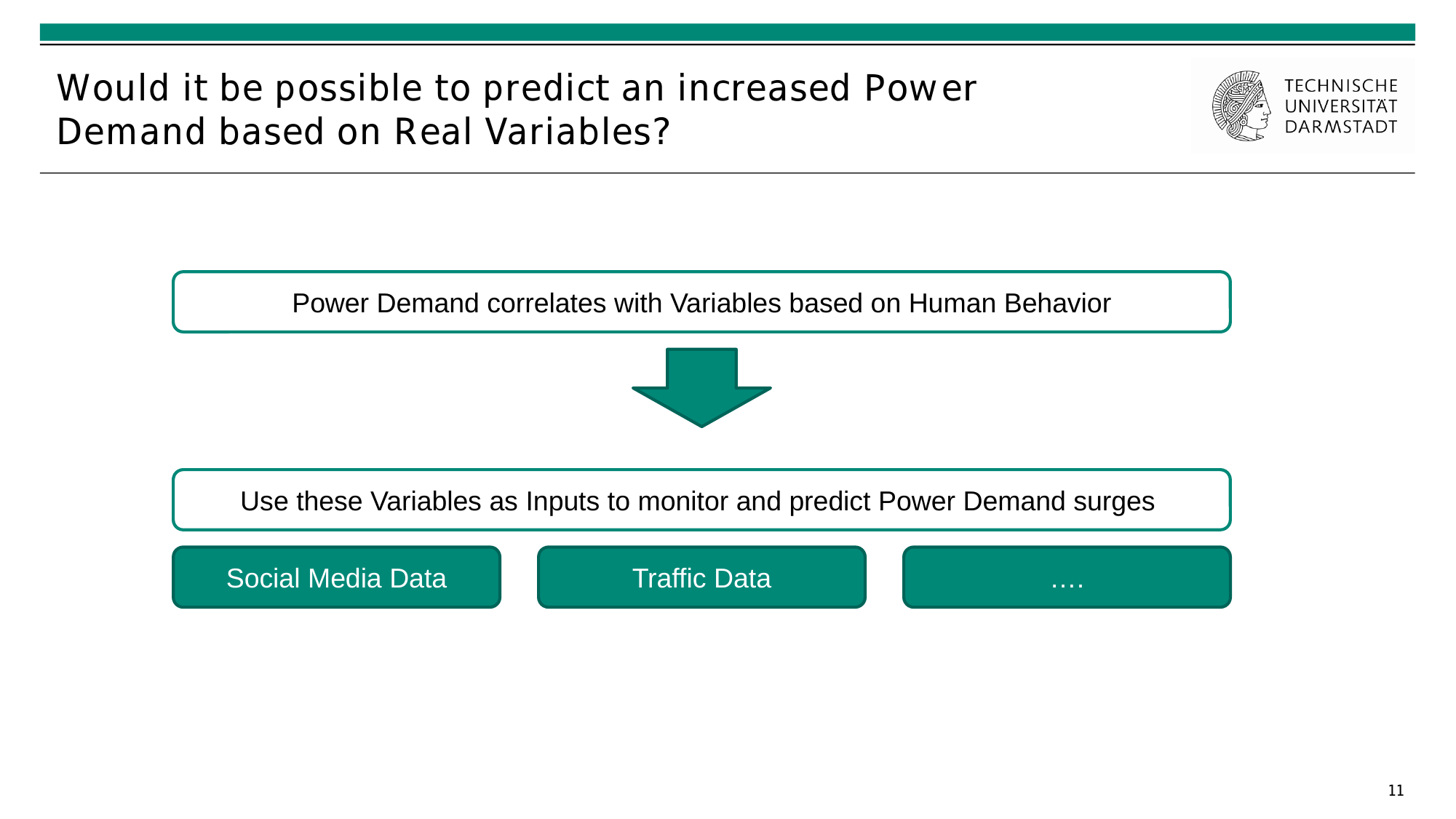

# Would it be possible to predict an increased Power Demand based on Real Variables?
Power Demand correlates with Variables based on Human Behavior

Use these Variables as Inputs to monitor and predict Power Demand surges
….
Social Media Data
Traffic Data